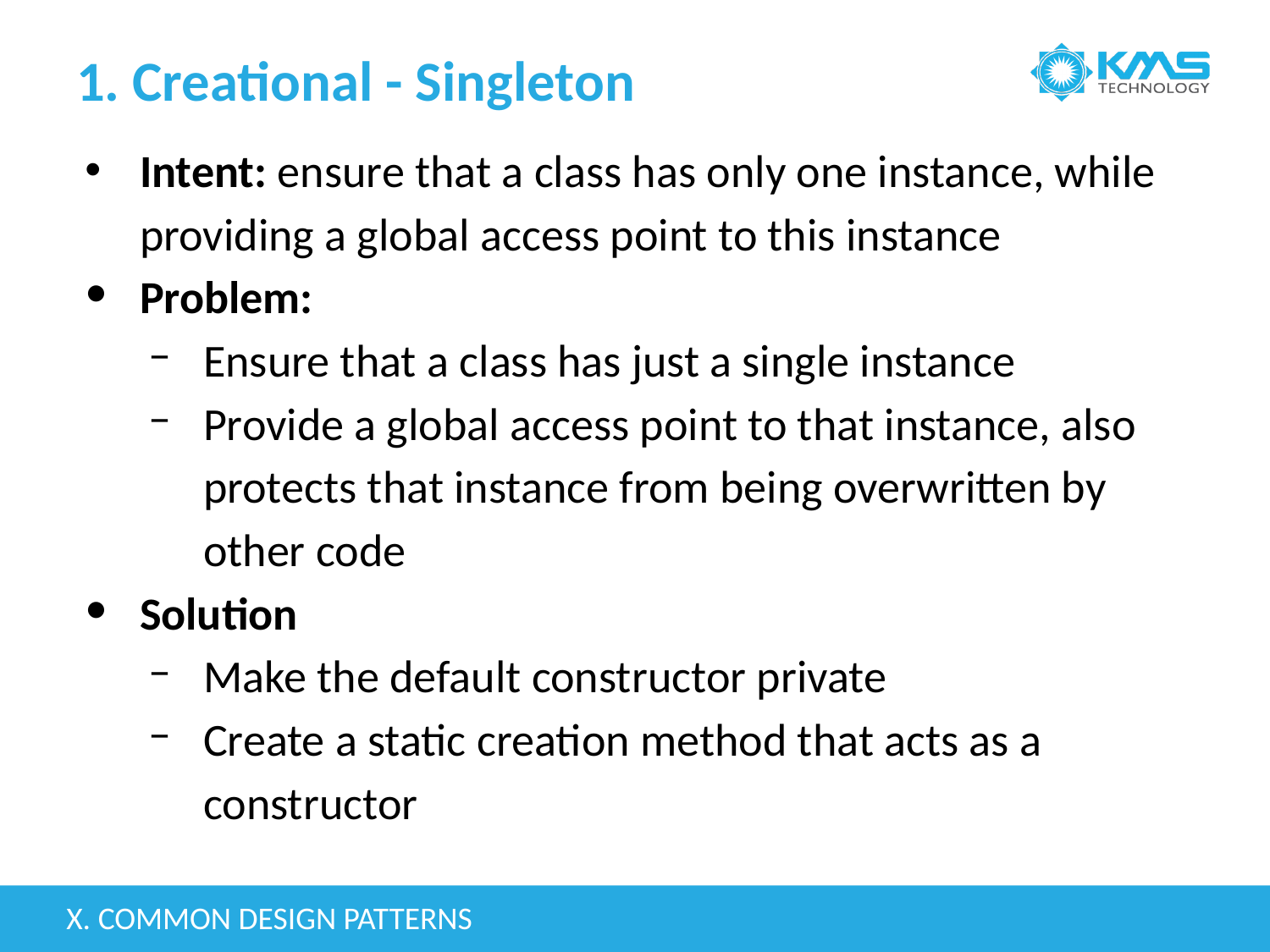

# 1. Creational - Singleton

Intent: ensure that a class has only one instance, while providing a global access point to this instance
Problem:
Ensure that a class has just a single instance
Provide a global access point to that instance, also protects that instance from being overwritten by other code
Solution
Make the default constructor private
Create a static creation method that acts as a constructor

X. COMMON DESIGN PATTERNS